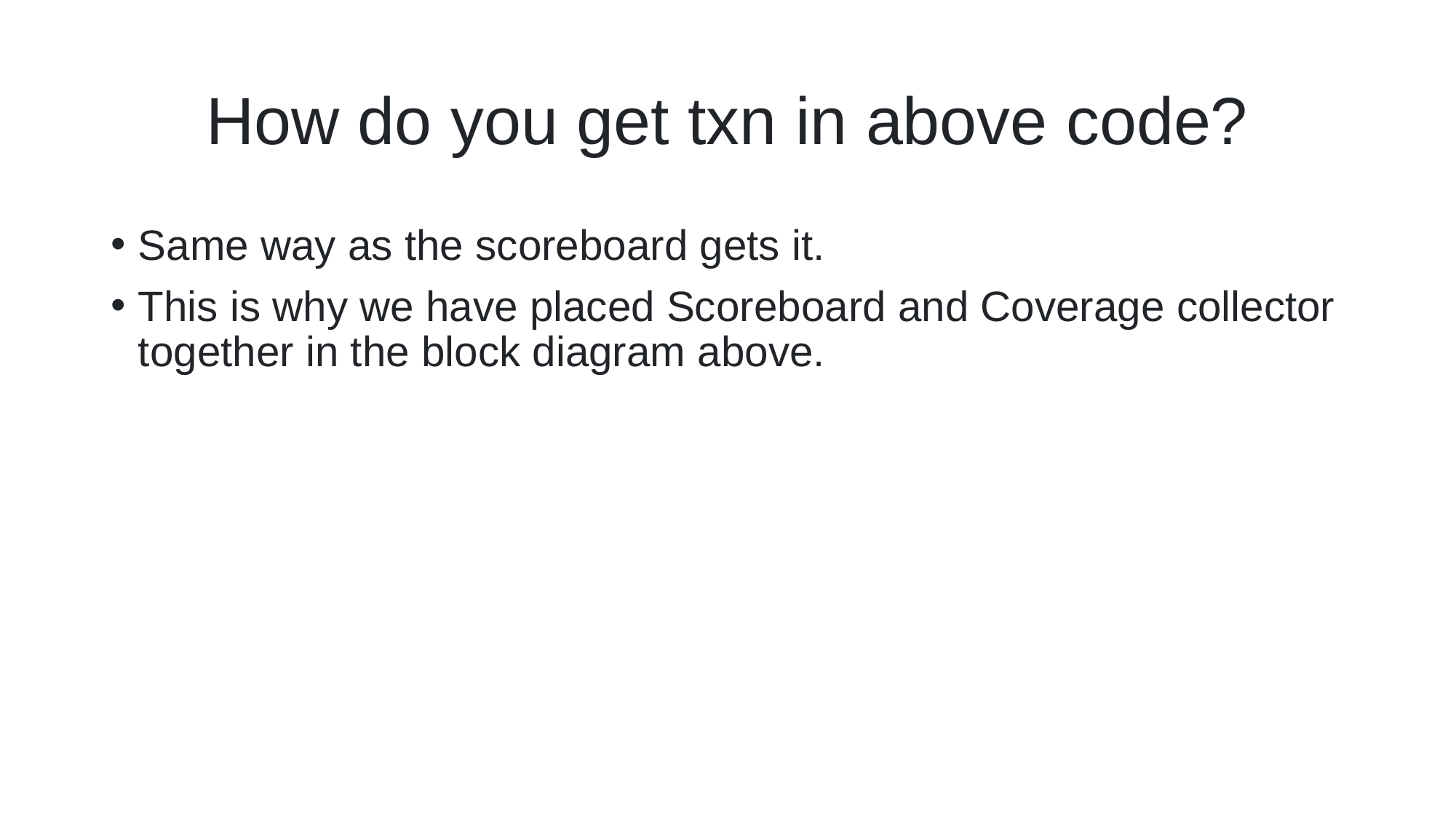

# How do you get txn in above code?
Same way as the scoreboard gets it.
This is why we have placed Scoreboard and Coverage collector together in the block diagram above.